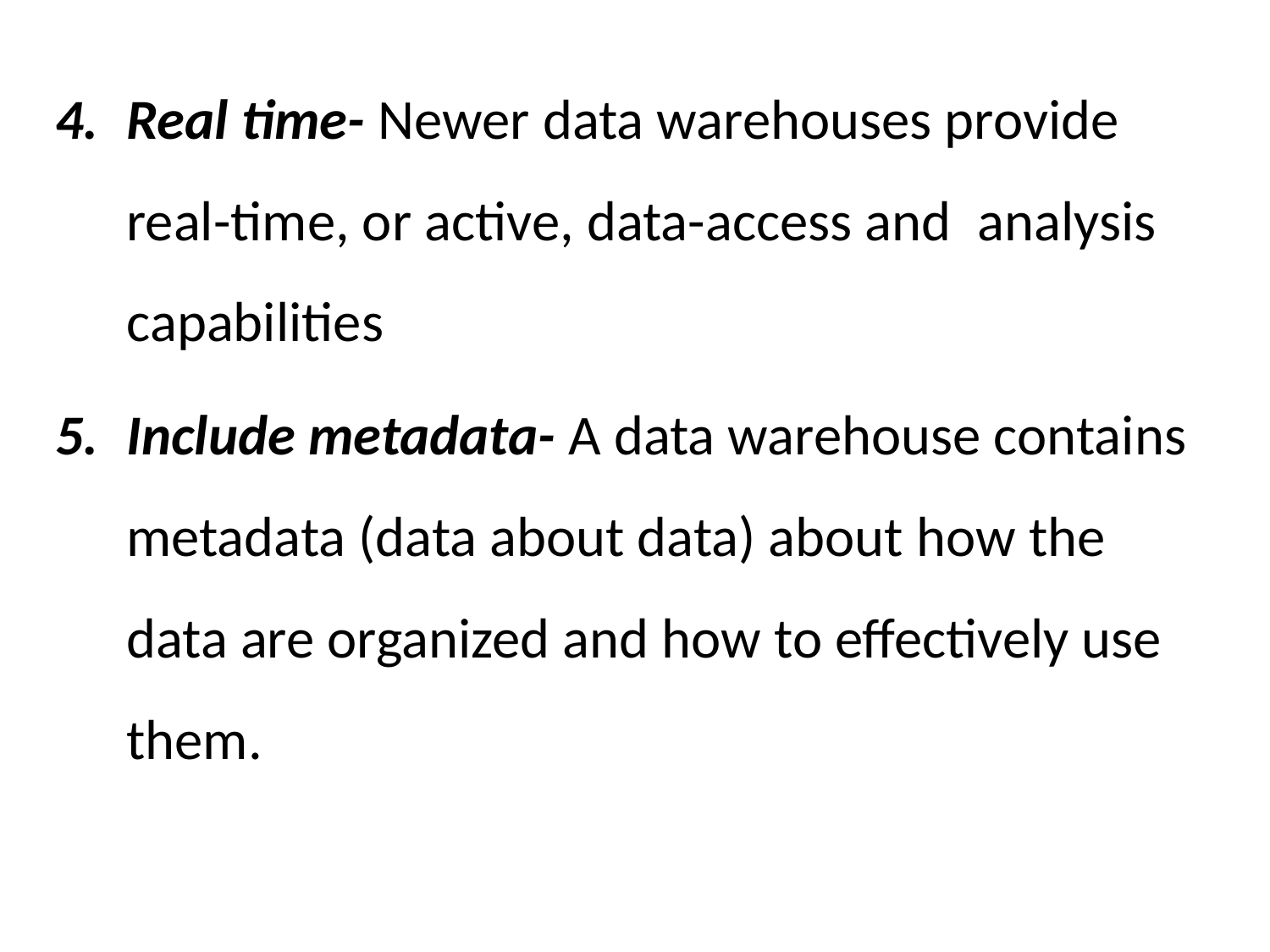

Real time- Newer data warehouses provide real-time, or active, data-access and  analysis capabilities
Include metadata- A data warehouse contains metadata (data about data) about how the data are organized and how to effectively use them.